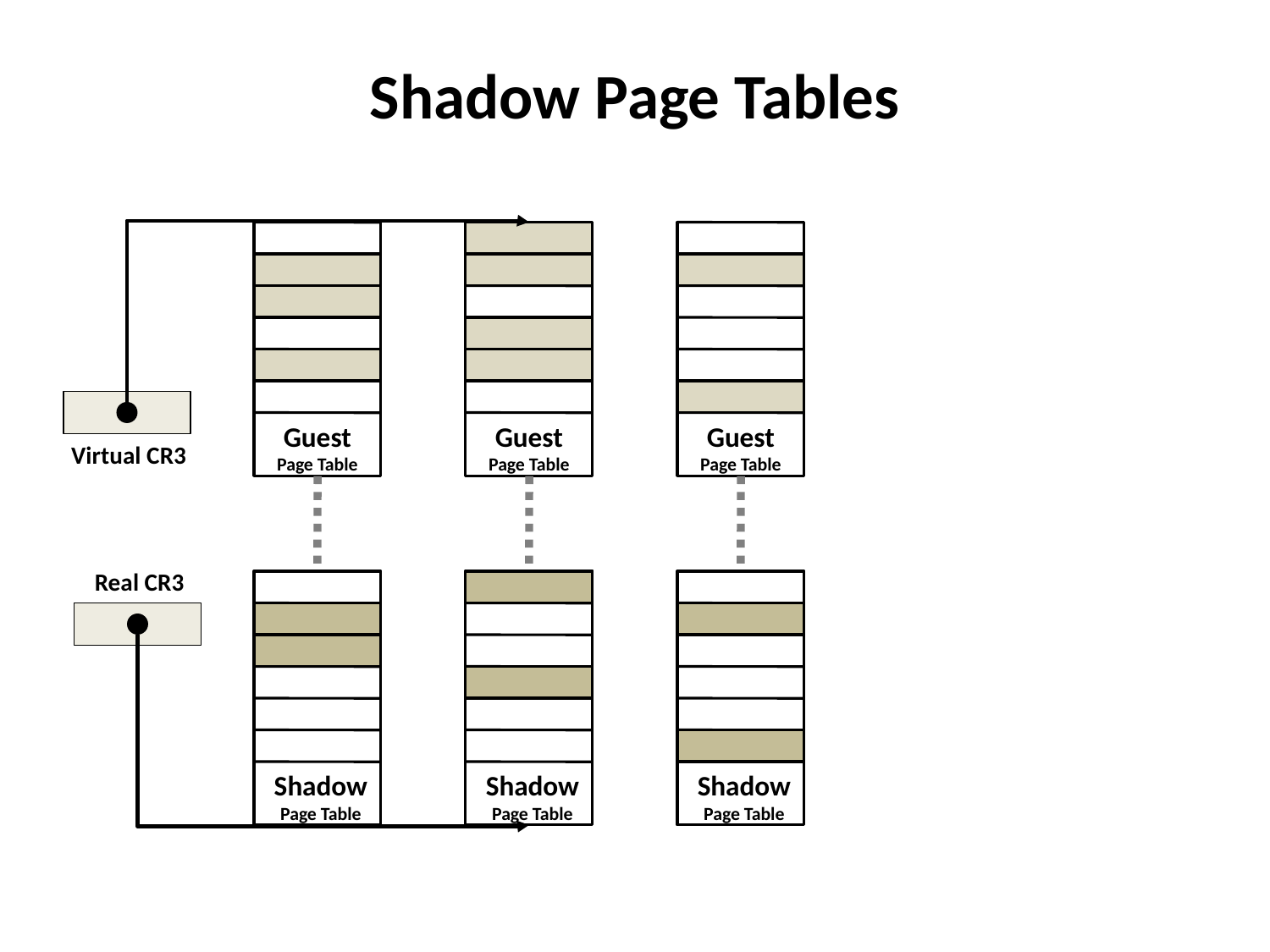

# Shadow Page Tables

Guest
Page Table

Guest
Page Table

Guest
Page Table

Virtual CR3
Real CR3

Shadow
Page Table

Shadow
Page Table

Shadow
Page Table